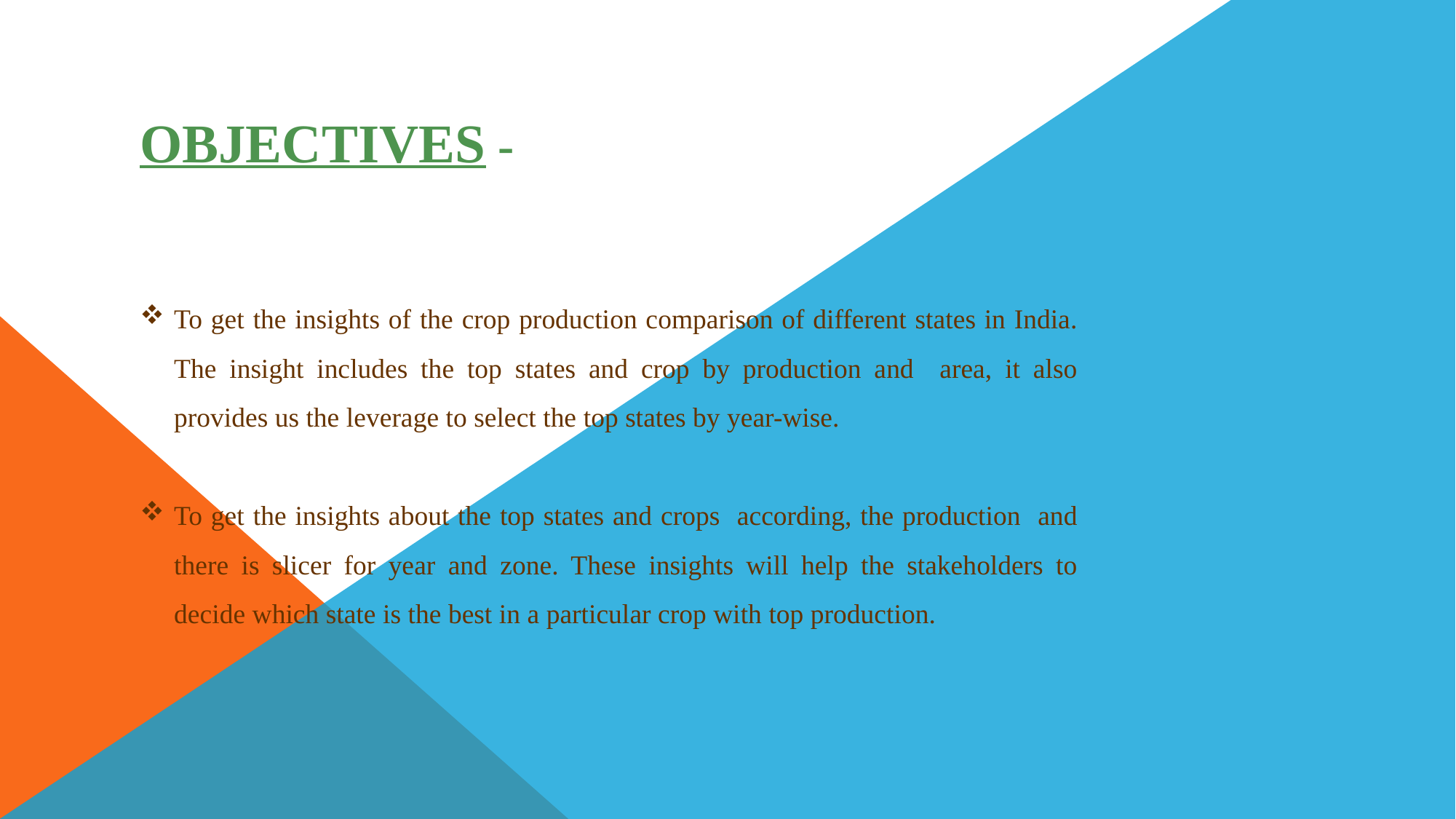

OBJECTIVES -
To get the insights of the crop production comparison of different states in India. The insight includes the top states and crop by production and  area, it also provides us the leverage to select the top states by year-wise.

To get the insights about the top states and crops  according, the production  and there is slicer for year and zone. These insights will help the stakeholders to decide which state is the best in a particular crop with top production.